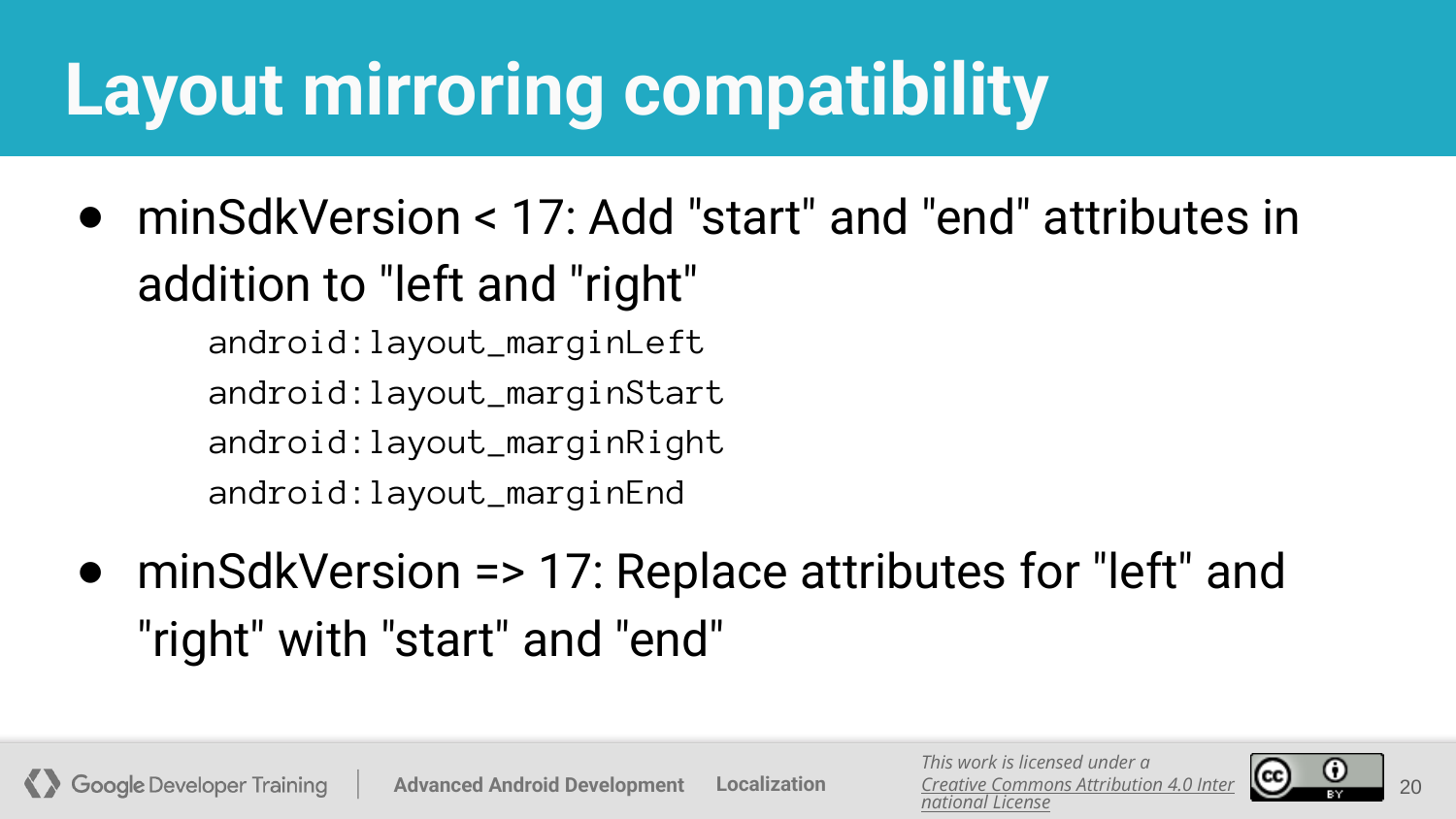

# Layout mirroring compatibility
minSdkVersion < 17: Add "start" and "end" attributes in addition to "left and "right"
android:layout_marginLeft
android:layout_marginStart
android:layout_marginRight
android:layout_marginEnd
minSdkVersion => 17: Replace attributes for "left" and "right" with "start" and "end"
20